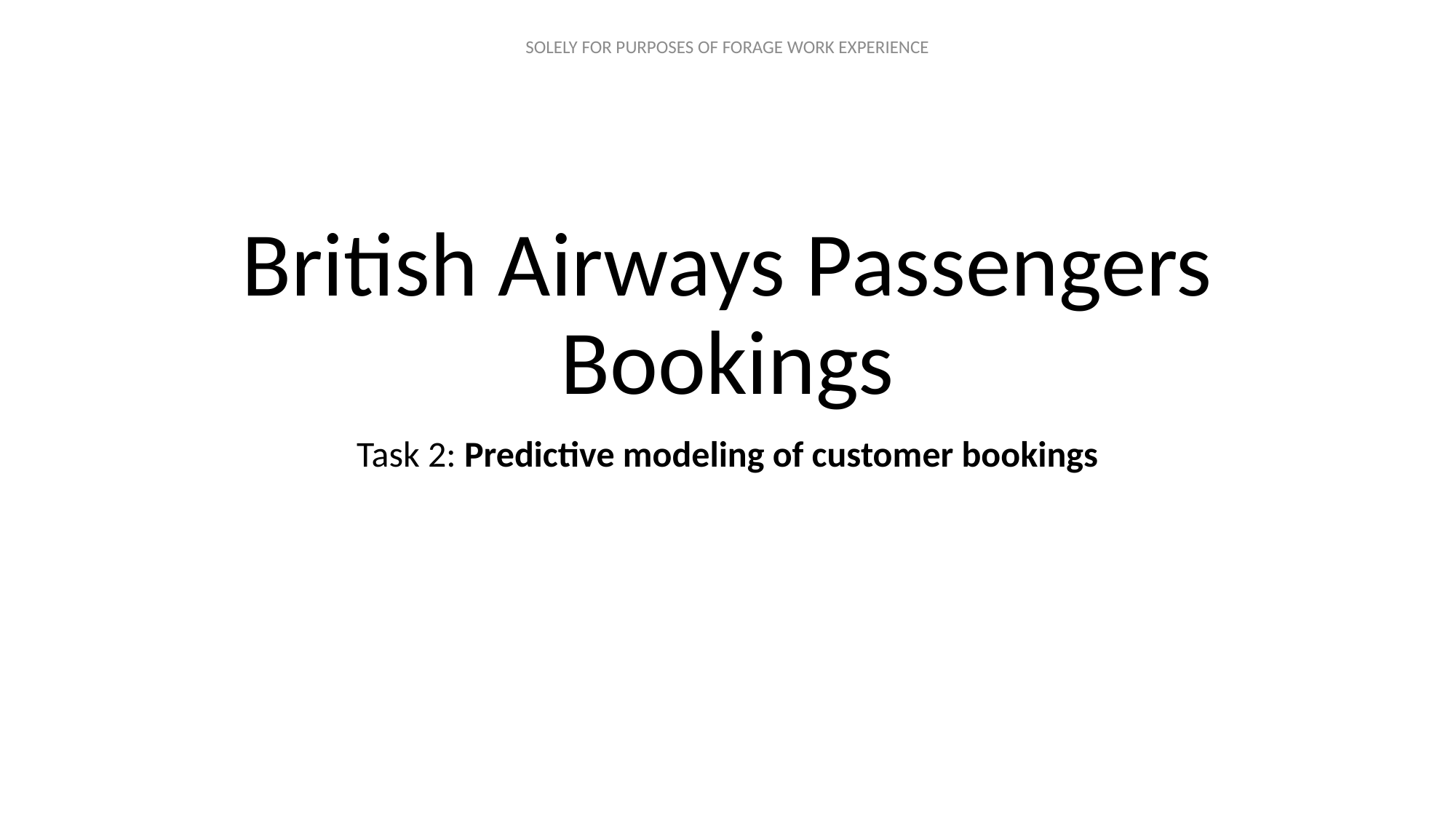

# British Airways Passengers Bookings
Task 2: Predictive modeling of customer bookings